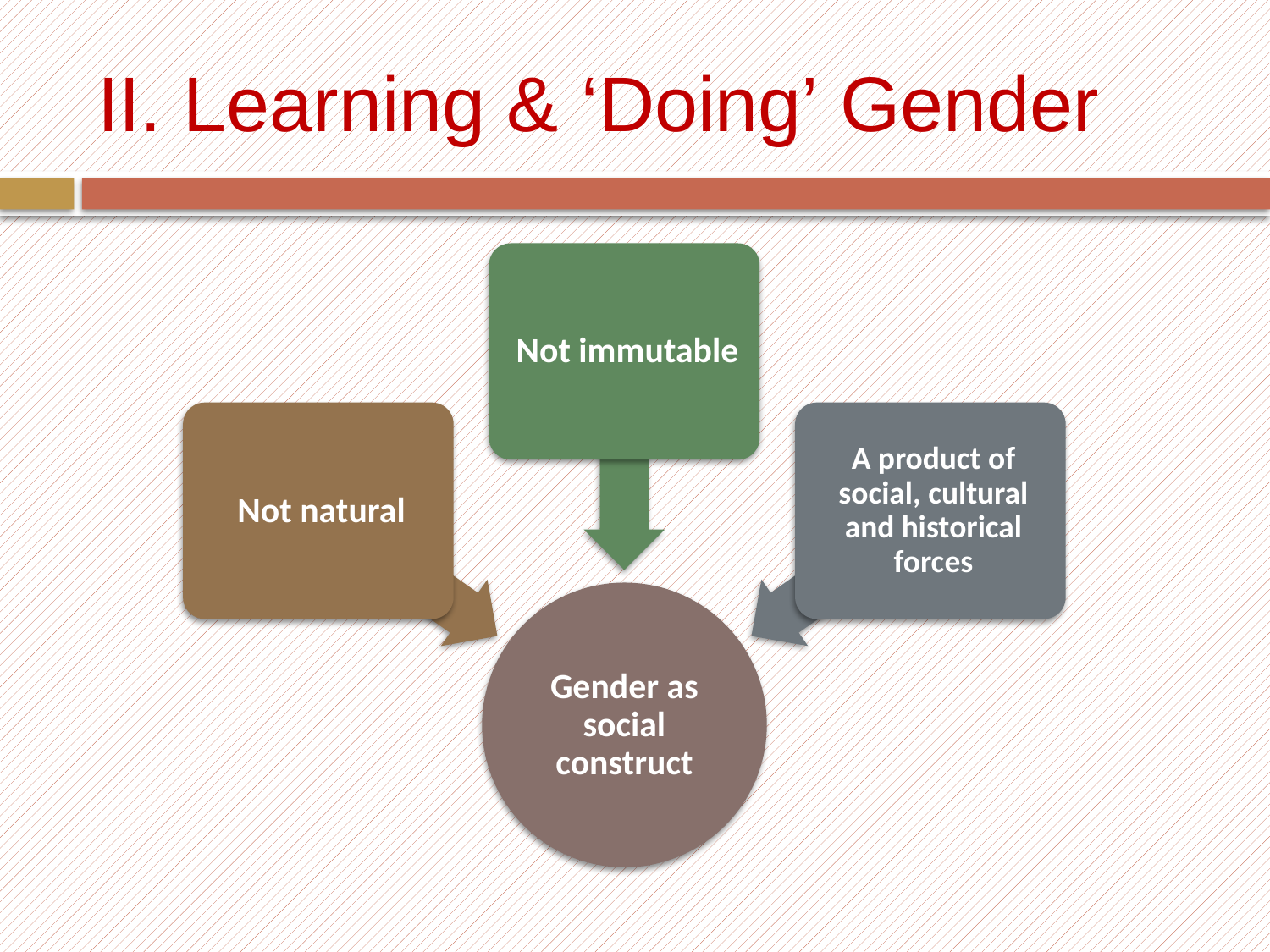

# II. Learning & ‘Doing’ Gender
Gender as social construct
Not natural
Not immutable
A product of social, cultural and historical forces